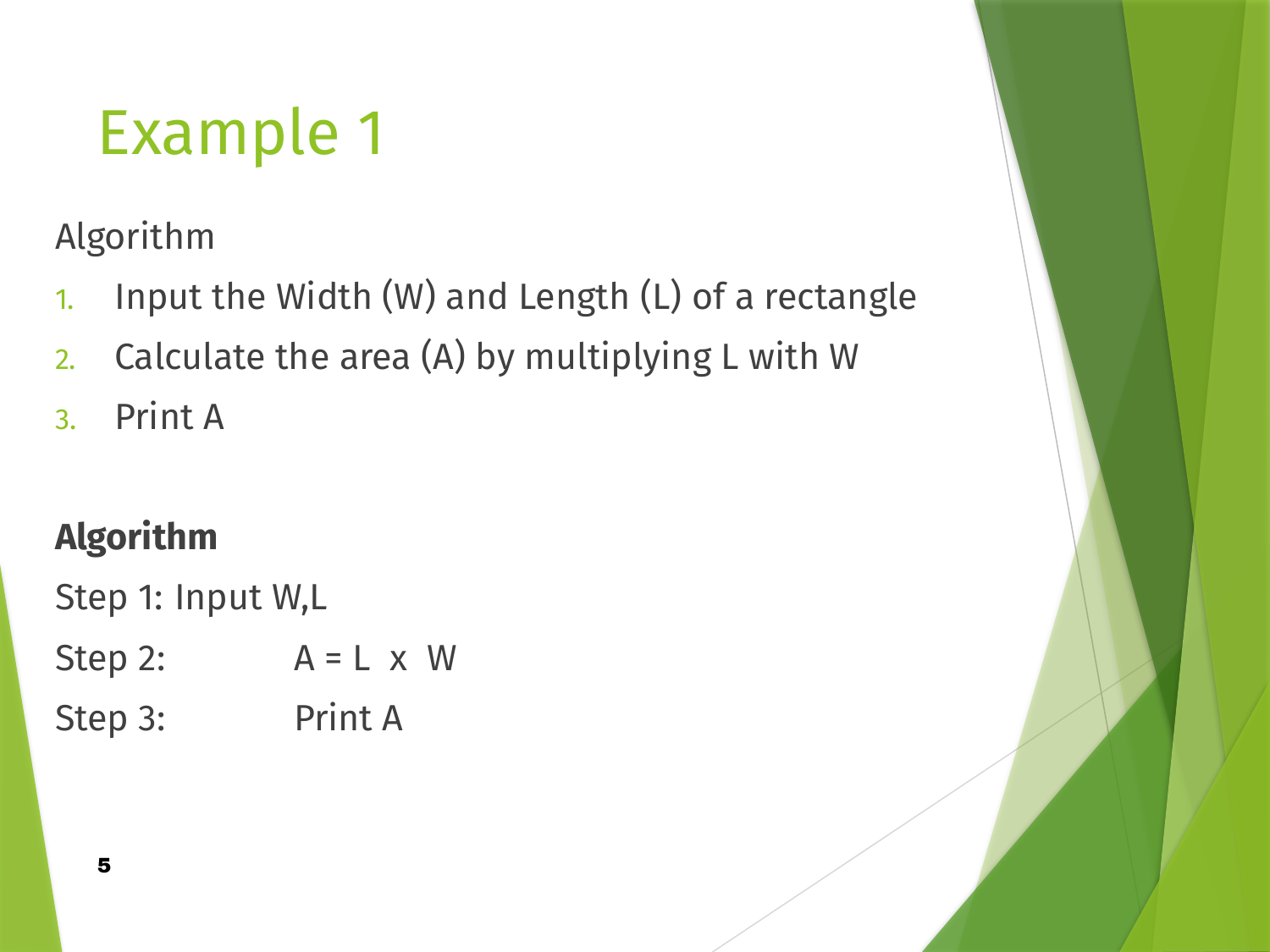

# Example 1
Algorithm
Input the Width (W) and Length (L) of a rectangle
Calculate the area (A) by multiplying L with W
Print A

Algorithm
Step 1: 	Input W,L
Step 2: 	A = L  x  W
Step 3: 	Print A

5